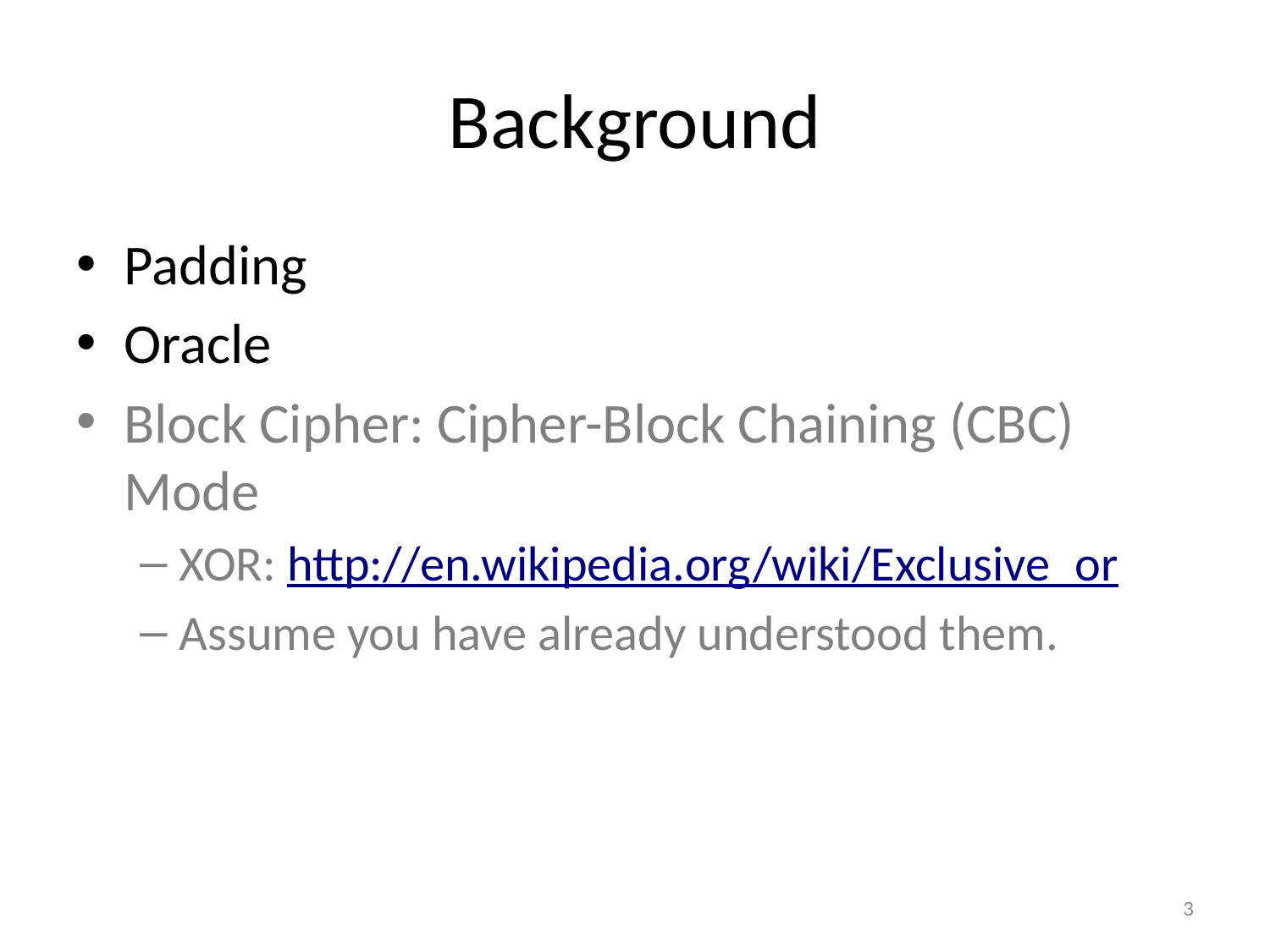

# Background
Padding
Oracle
Block Cipher: Cipher-Block Chaining (CBC) Mode
XOR: http://en.wikipedia.org/wiki/Exclusive_or
Assume you have already understood them.
3